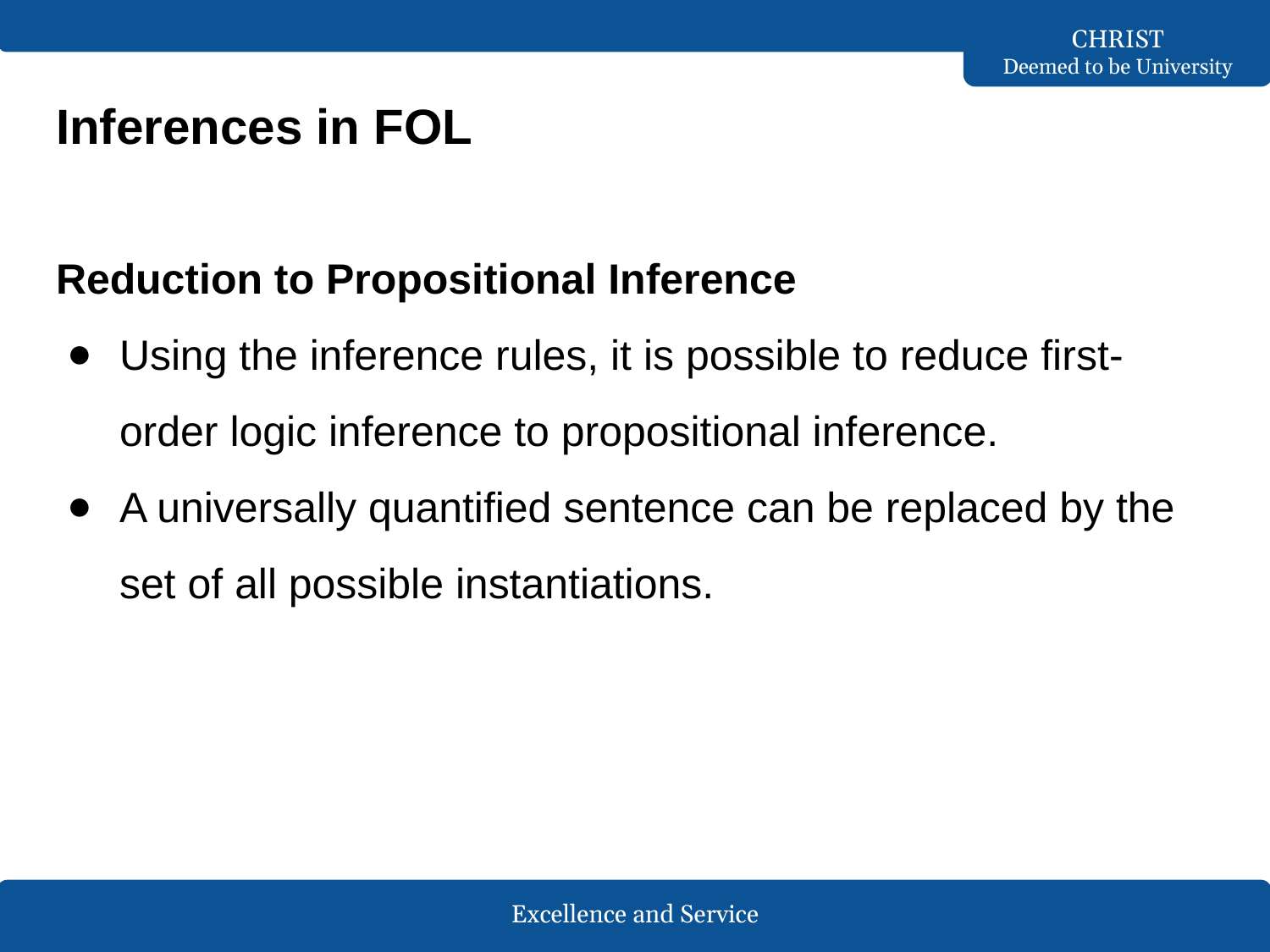

# Inferences in FOL
Reduction to Propositional Inference
Using the inference rules, it is possible to reduce first-order logic inference to propositional inference.
A universally quantified sentence can be replaced by the set of all possible instantiations.